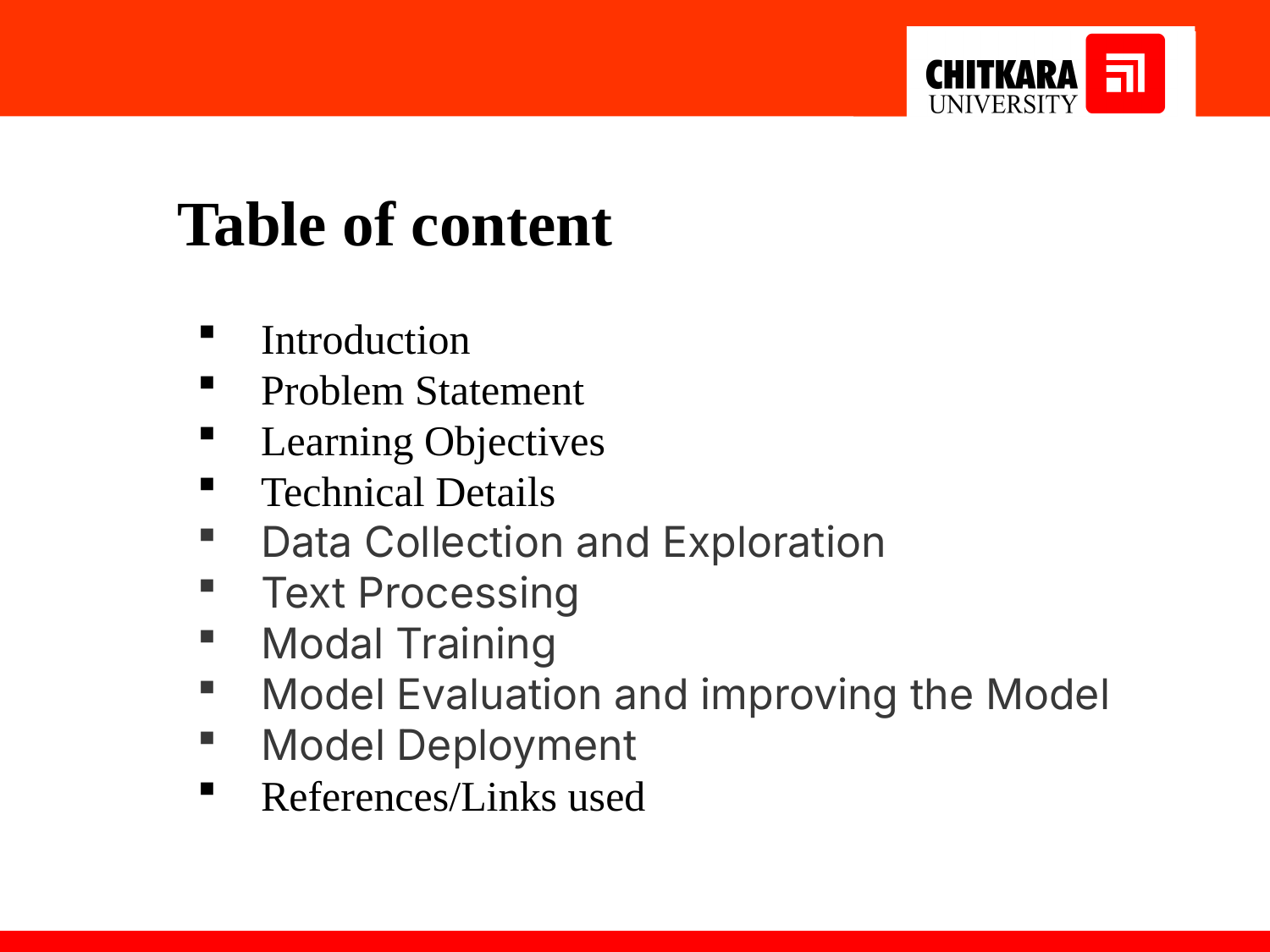

Table of content
Introduction
Problem Statement
Learning Objectives
Technical Details
Data Collection and Exploration
Text Processing
Modal Training
Model Evaluation and improving the Model
Model Deployment
References/Links used